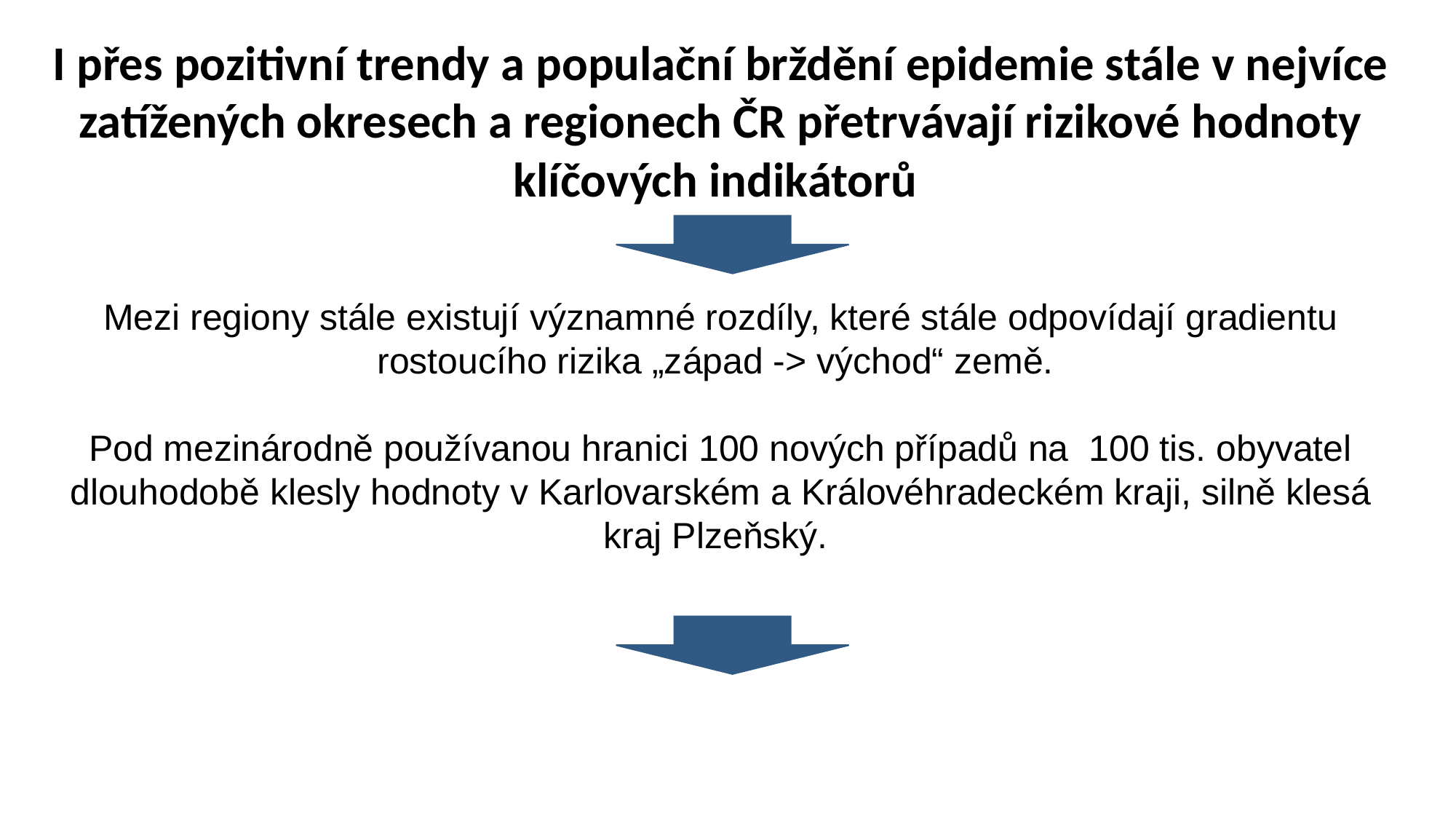

I přes pozitivní trendy a populační brždění epidemie stále v nejvíce zatížených okresech a regionech ČR přetrvávají rizikové hodnoty klíčových indikátorů

Mezi regiony stále existují významné rozdíly, které stále odpovídají gradientu rostoucího rizika „západ -> východ“ země.

Pod mezinárodně používanou hranici 100 nových případů na  100 tis. obyvatel dlouhodobě klesly hodnoty v Karlovarském a Královéhradeckém kraji, silně klesá kraj Plzeňský.